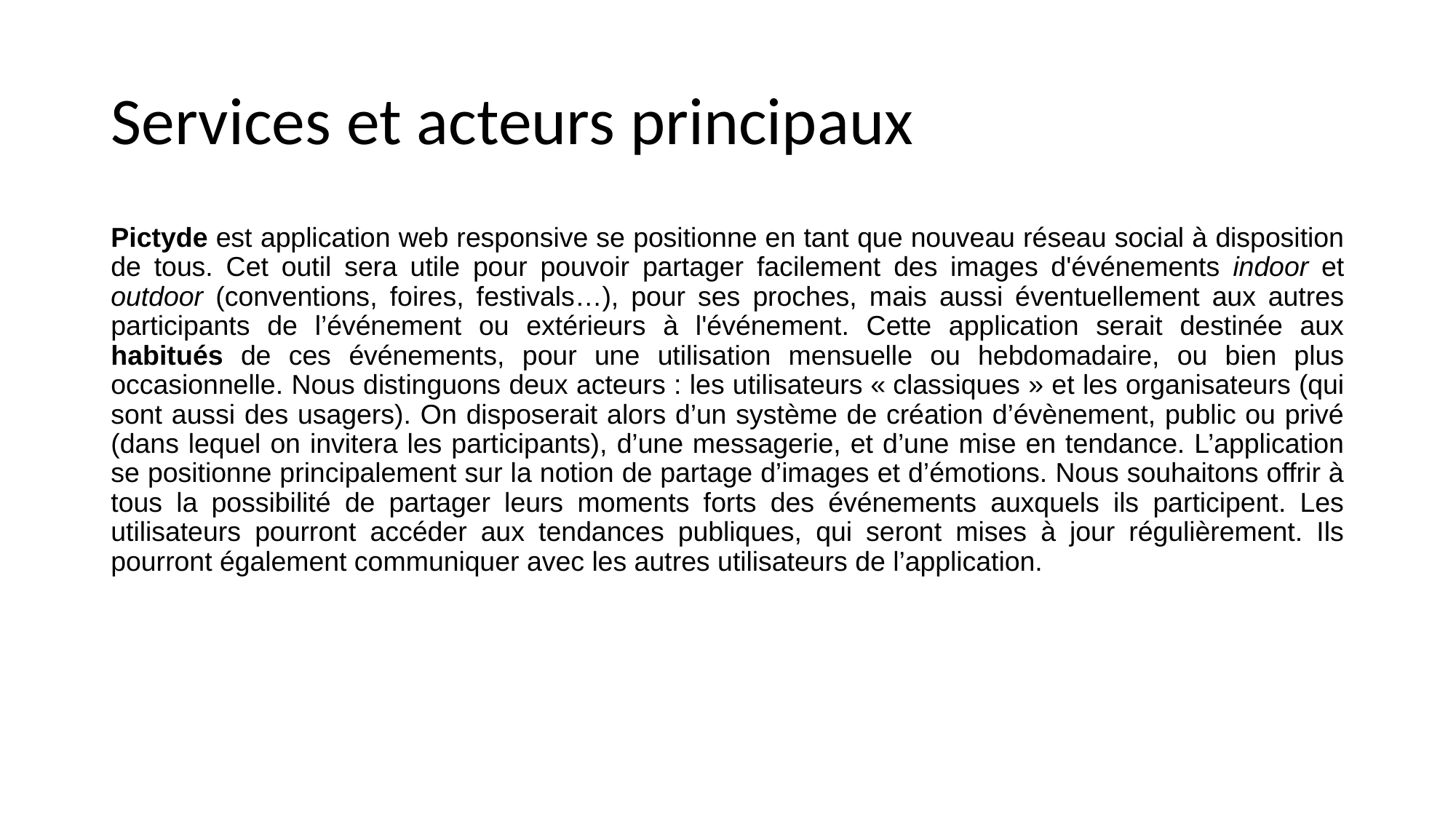

# Services et acteurs principaux
Pictyde est application web responsive se positionne en tant que nouveau réseau social à disposition de tous. Cet outil sera utile pour pouvoir partager facilement des images d'événements indoor et outdoor (conventions, foires, festivals…), pour ses proches, mais aussi éventuellement aux autres participants de l’événement ou extérieurs à l'événement. Cette application serait destinée aux habitués de ces événements, pour une utilisation mensuelle ou hebdomadaire, ou bien plus occasionnelle. Nous distinguons deux acteurs : les utilisateurs « classiques » et les organisateurs (qui sont aussi des usagers). On disposerait alors d’un système de création d’évènement, public ou privé (dans lequel on invitera les participants), d’une messagerie, et d’une mise en tendance. L’application se positionne principalement sur la notion de partage d’images et d’émotions. Nous souhaitons offrir à tous la possibilité de partager leurs moments forts des événements auxquels ils participent. Les utilisateurs pourront accéder aux tendances publiques, qui seront mises à jour régulièrement. Ils pourront également communiquer avec les autres utilisateurs de l’application.